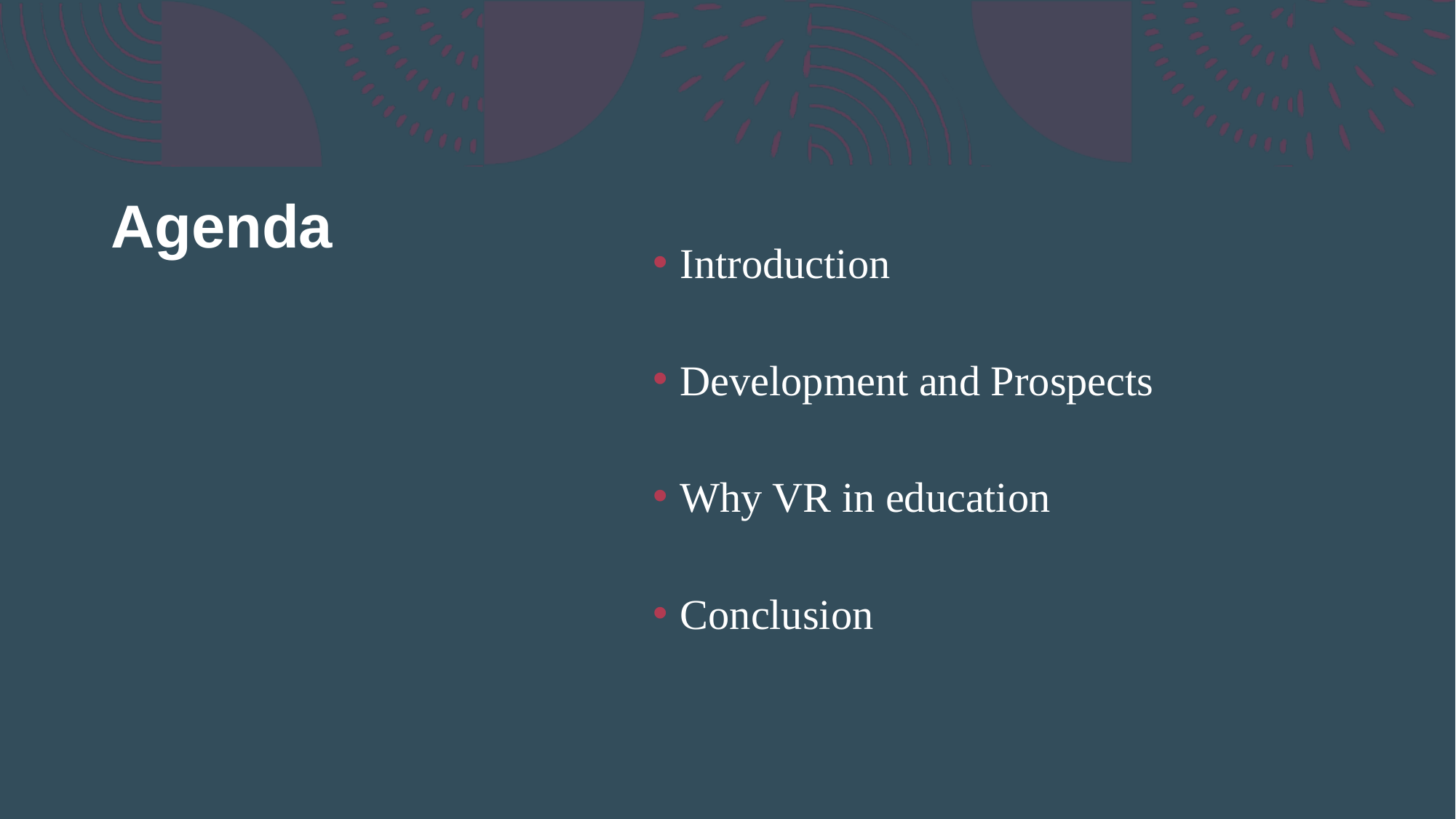

# Agenda
Introduction
Development and Prospects
Why VR in education
Conclusion